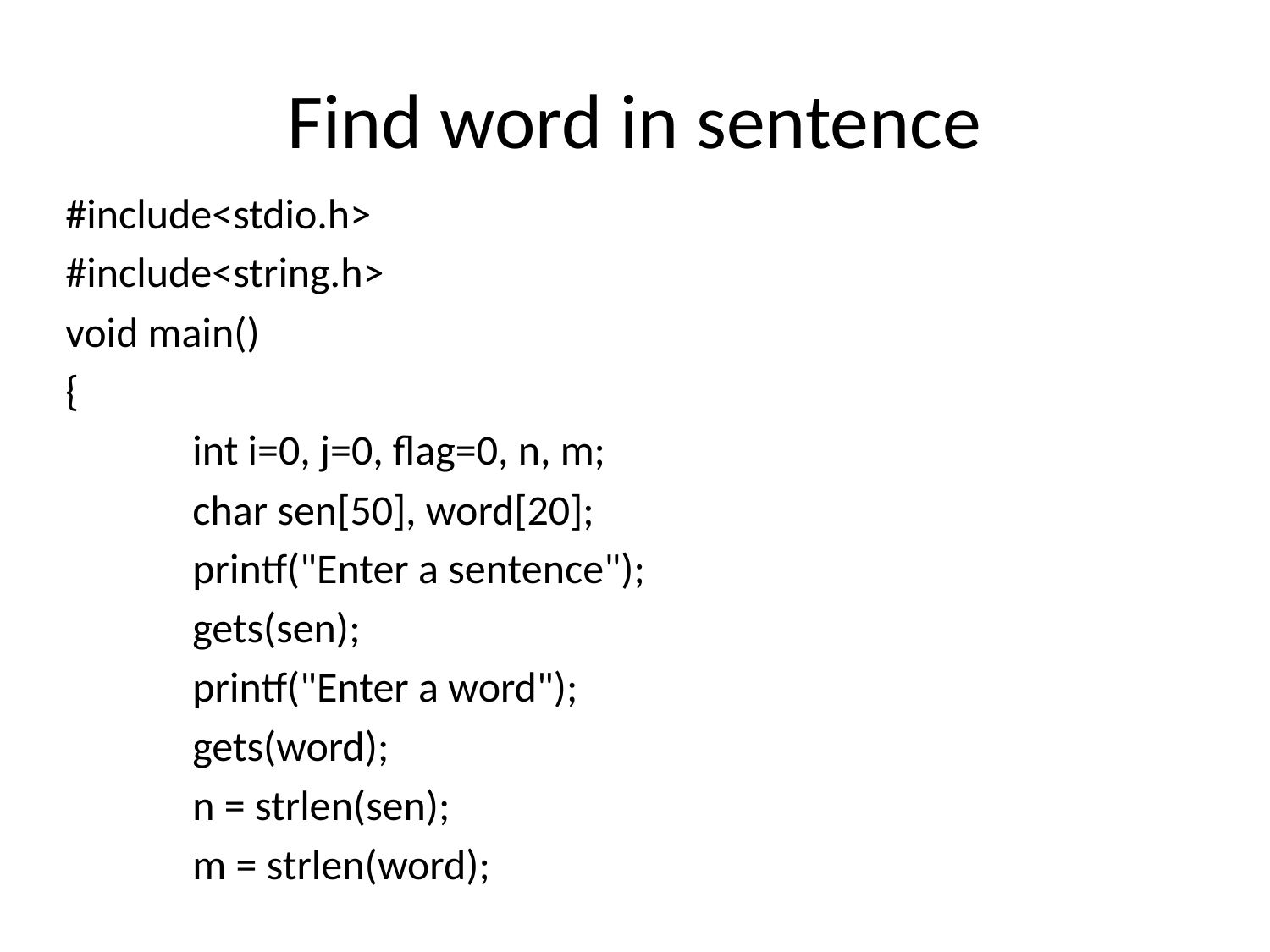

# Find word in sentence
#include<stdio.h>
#include<string.h>
void main()
{
	int i=0, j=0, flag=0, n, m;
	char sen[50], word[20];
	printf("Enter a sentence");
	gets(sen);
	printf("Enter a word");
	gets(word);
	n = strlen(sen);
	m = strlen(word);